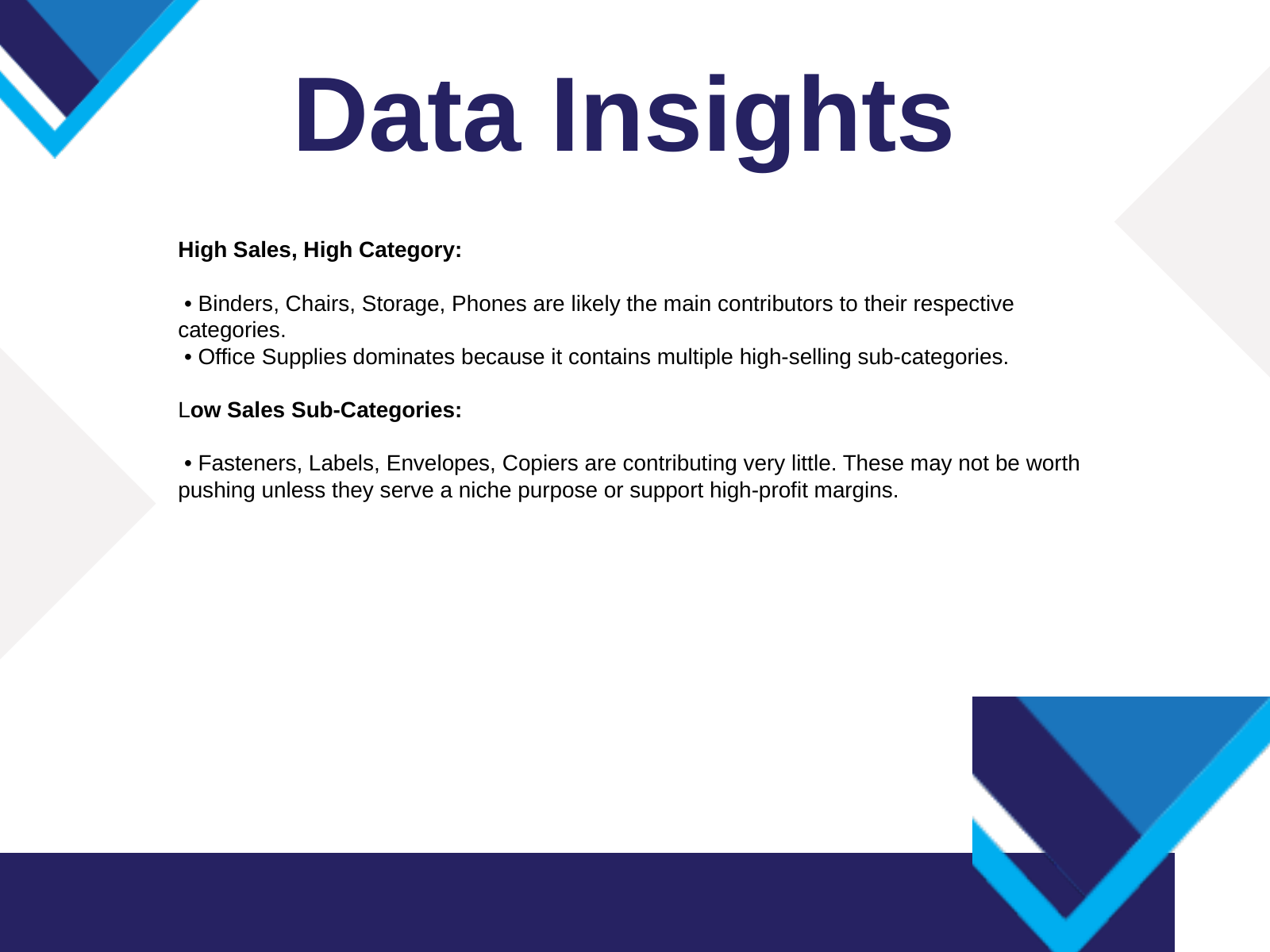

Data Insights
High Sales, High Category:

 • Binders, Chairs, Storage, Phones are likely the main contributors to their respective categories.
 • Office Supplies dominates because it contains multiple high-selling sub-categories.

Low Sales Sub-Categories:

 • Fasteners, Labels, Envelopes, Copiers are contributing very little. These may not be worth pushing unless they serve a niche purpose or support high-profit margins.